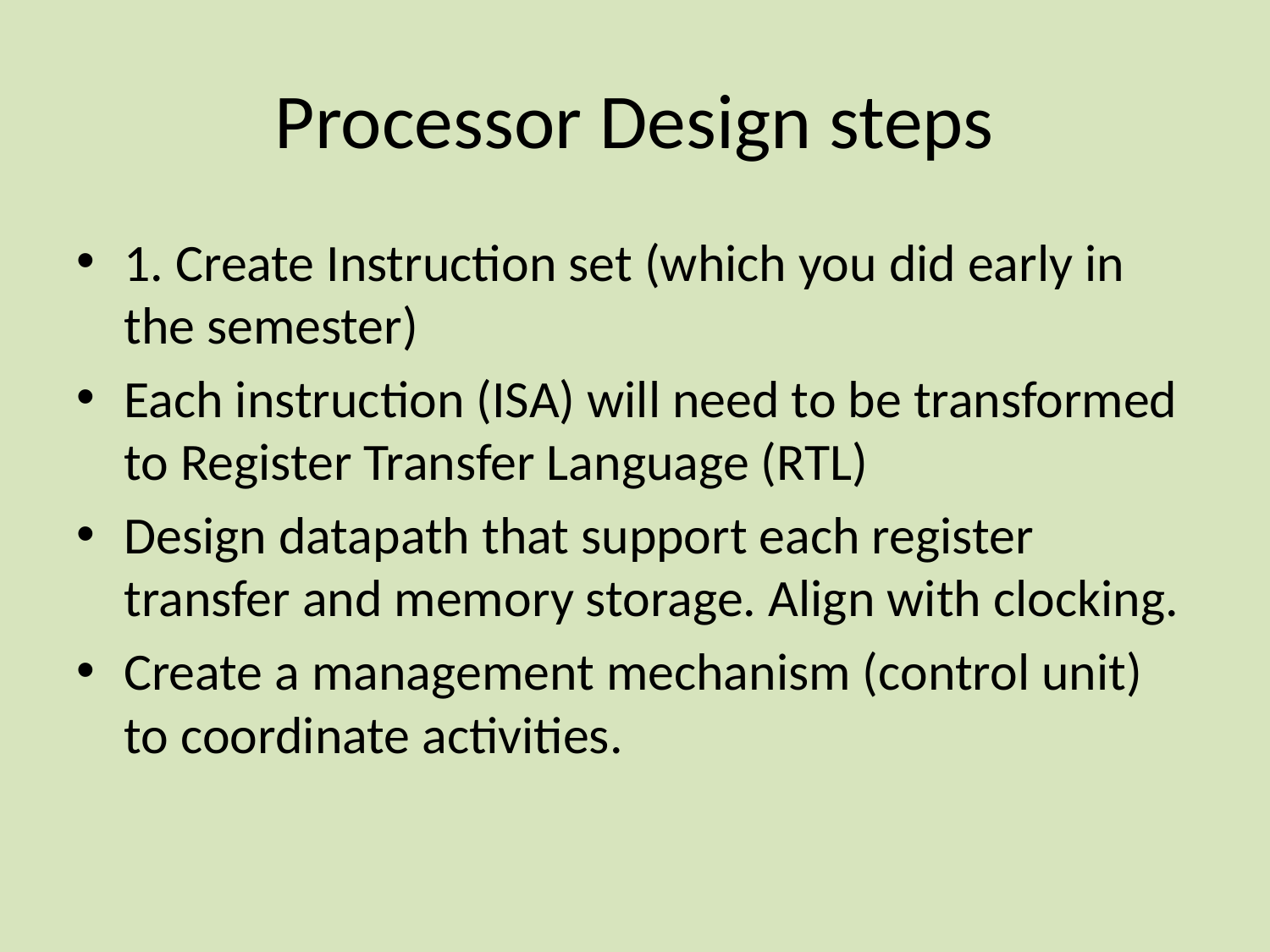

# Processor Design steps
1. Create Instruction set (which you did early in the semester)
Each instruction (ISA) will need to be transformed to Register Transfer Language (RTL)
Design datapath that support each register transfer and memory storage. Align with clocking.
Create a management mechanism (control unit) to coordinate activities.